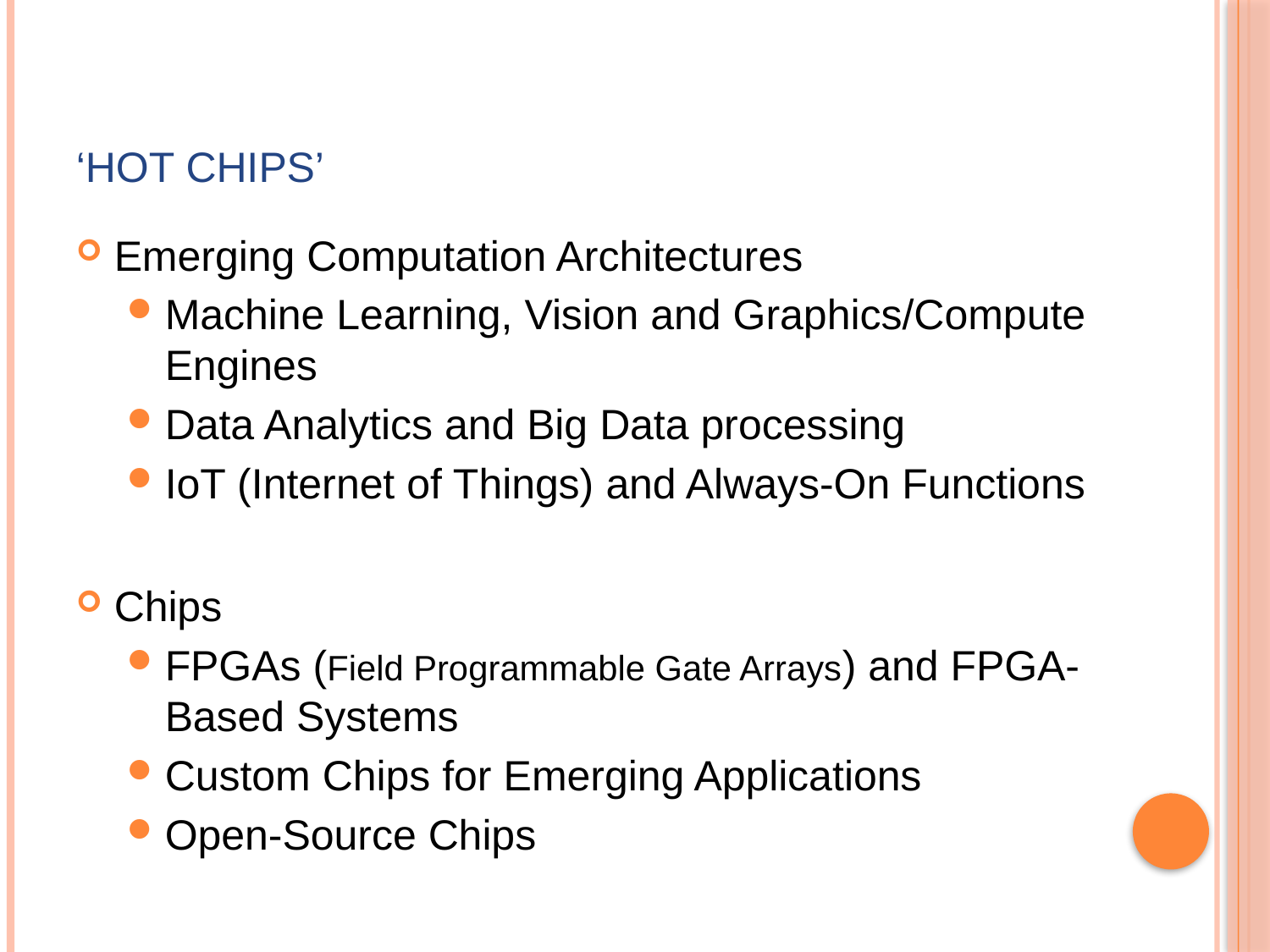

# ‘Hot Chips’
Emerging Computation Architectures
Machine Learning, Vision and Graphics/Compute Engines
Data Analytics and Big Data processing
IoT (Internet of Things) and Always-On Functions

Chips
FPGAs (Field Programmable Gate Arrays) and FPGA-Based Systems
Custom Chips for Emerging Applications
Open-Source Chips